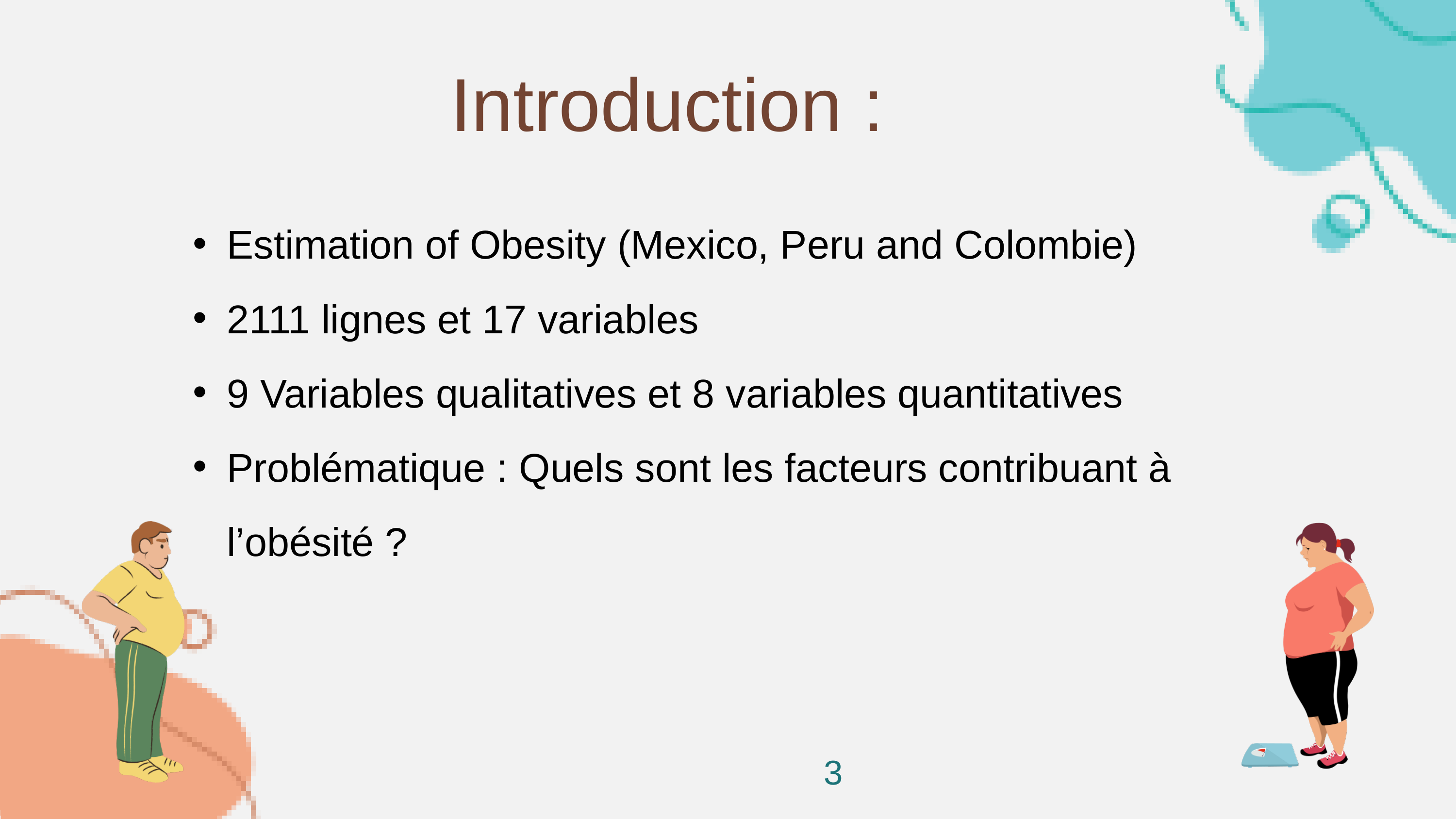

Introduction :

Estimation of Obesity (Mexico, Peru and Colombie)
2111 lignes et 17 variables
9 Variables qualitatives et 8 variables quantitatives
Problématique : Quels sont les facteurs contribuant à l’obésité ?

3